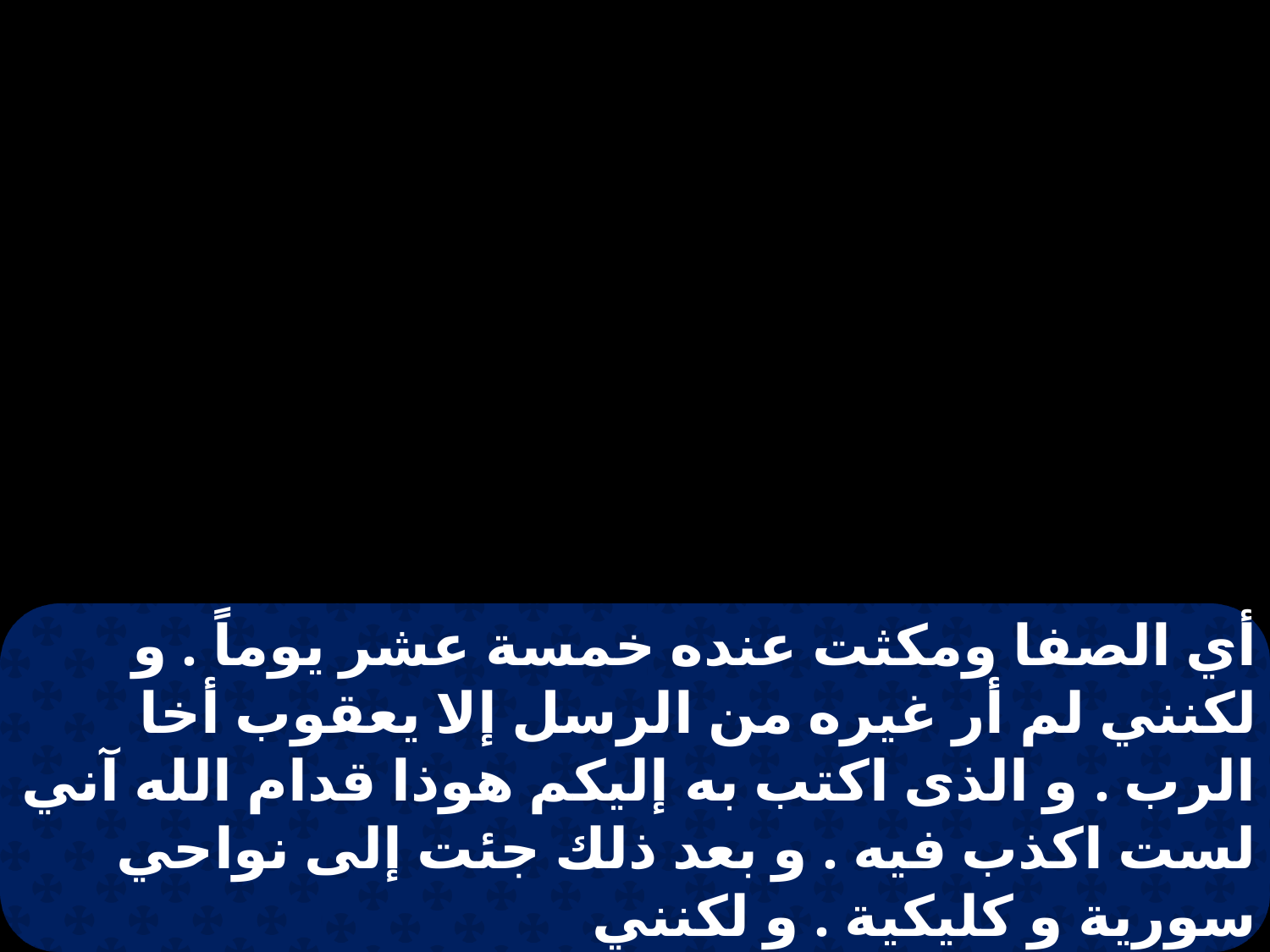

أي الصفا ومكثت عنده خمسة عشر يوماً . و لكنني لم أر غيره من الرسل إلا يعقوب أخا الرب . و الذى اكتب به إليكم هوذا قدام الله آني لست اكذب فيه . و بعد ذلك جئت إلى نواحي سورية و كليكية . و لكنني